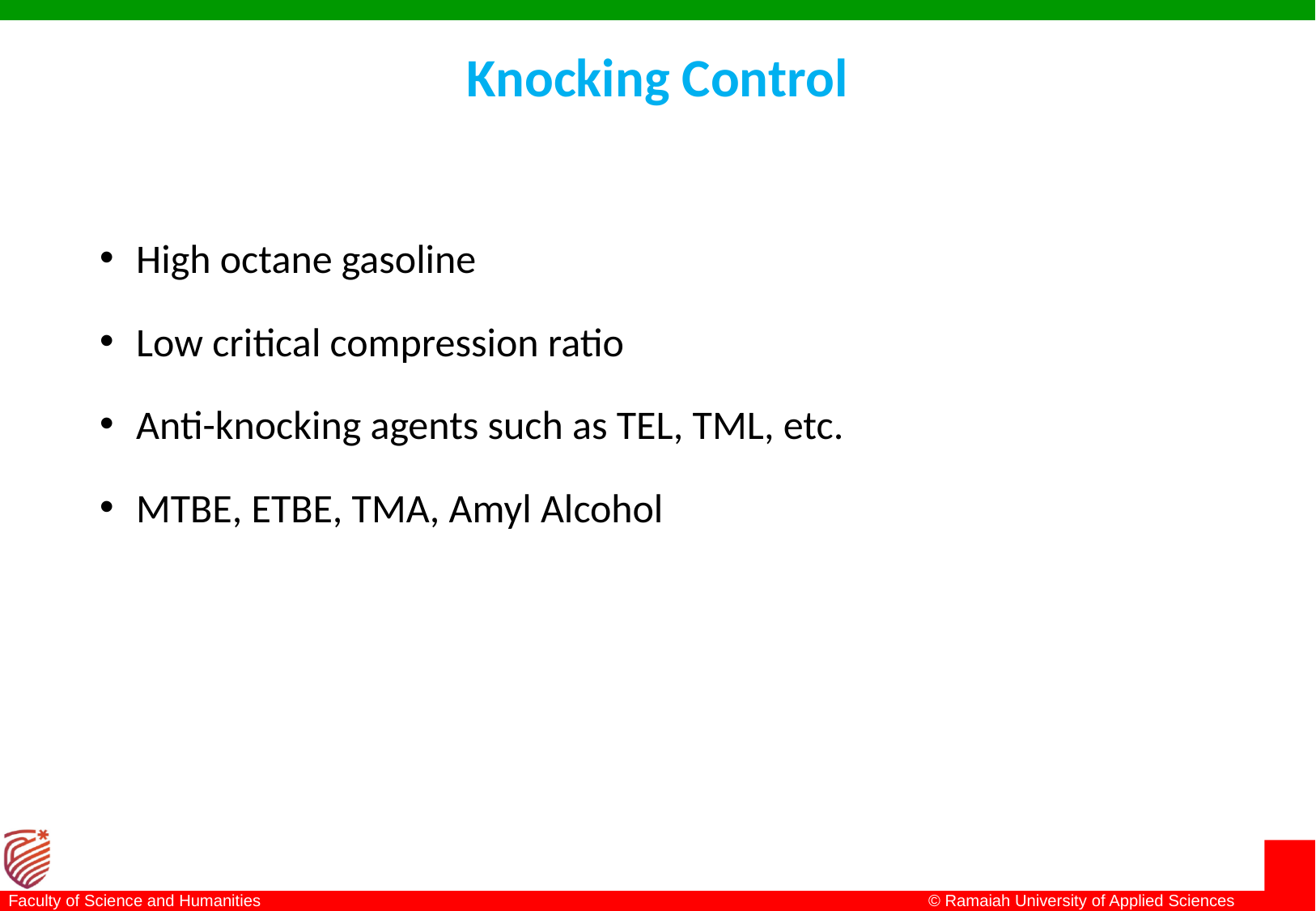

# Knocking Control
High octane gasoline
Low critical compression ratio
Anti-knocking agents such as TEL, TML, etc.
MTBE, ETBE, TMA, Amyl Alcohol